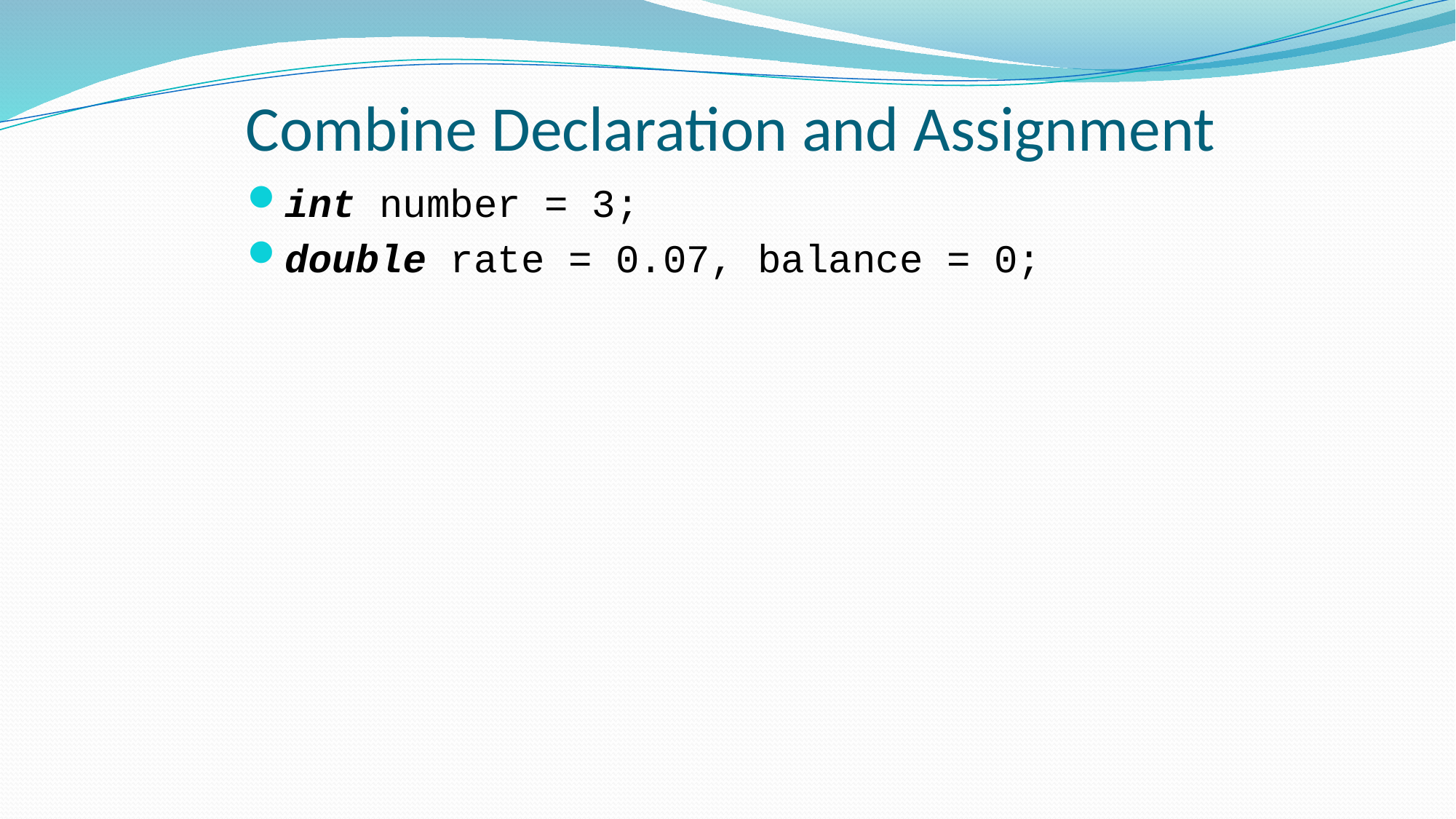

# Combine Declaration and Assignment
int number = 3;
double rate = 0.07, balance = 0;